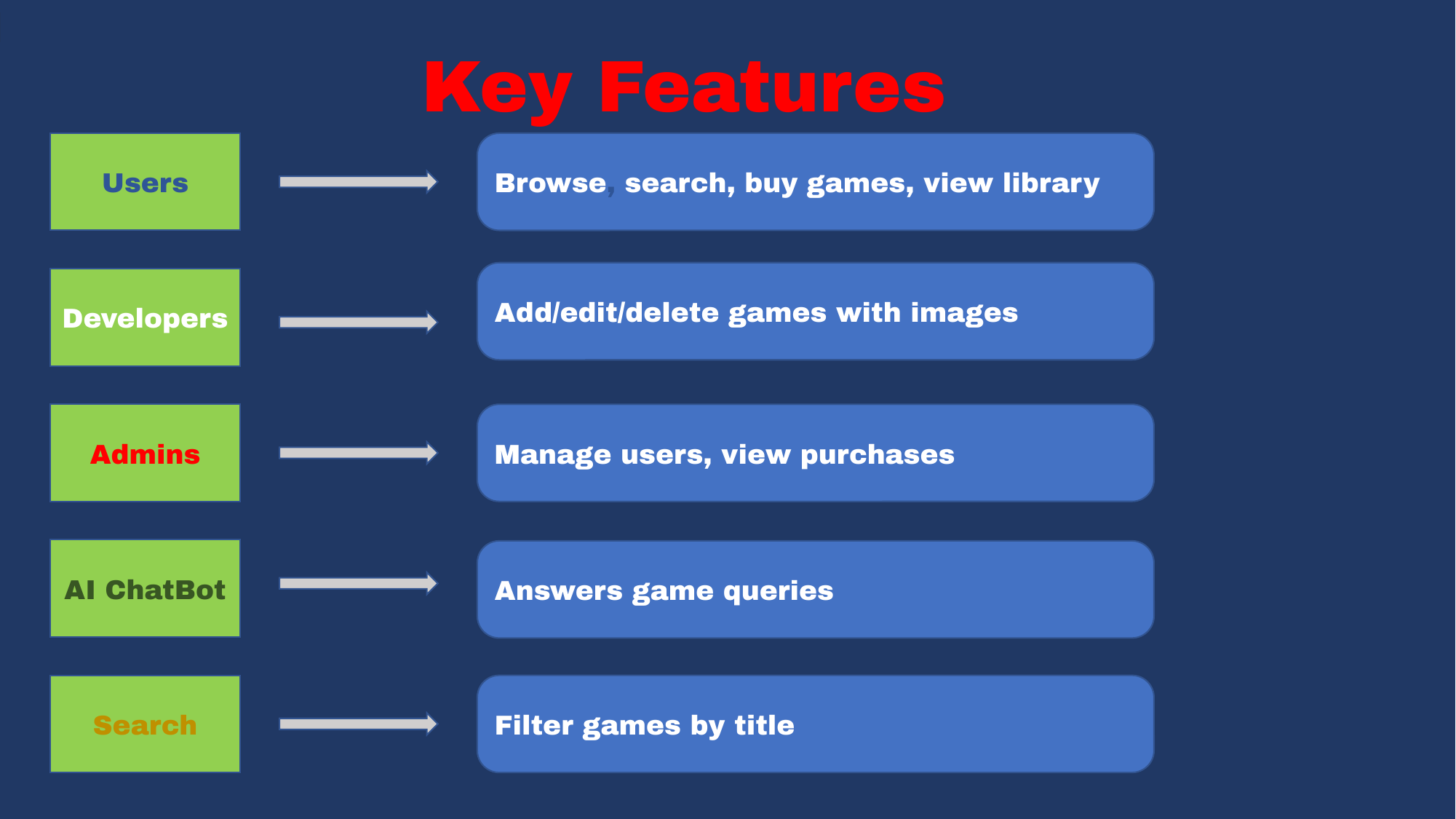

Key Features
Users
Browse, search, buy games, view library

Add/edit/delete games with images
Developers

Admins
Manage users, view purchases

AI ChatBot
Answers game queries

Search
Filter games by title